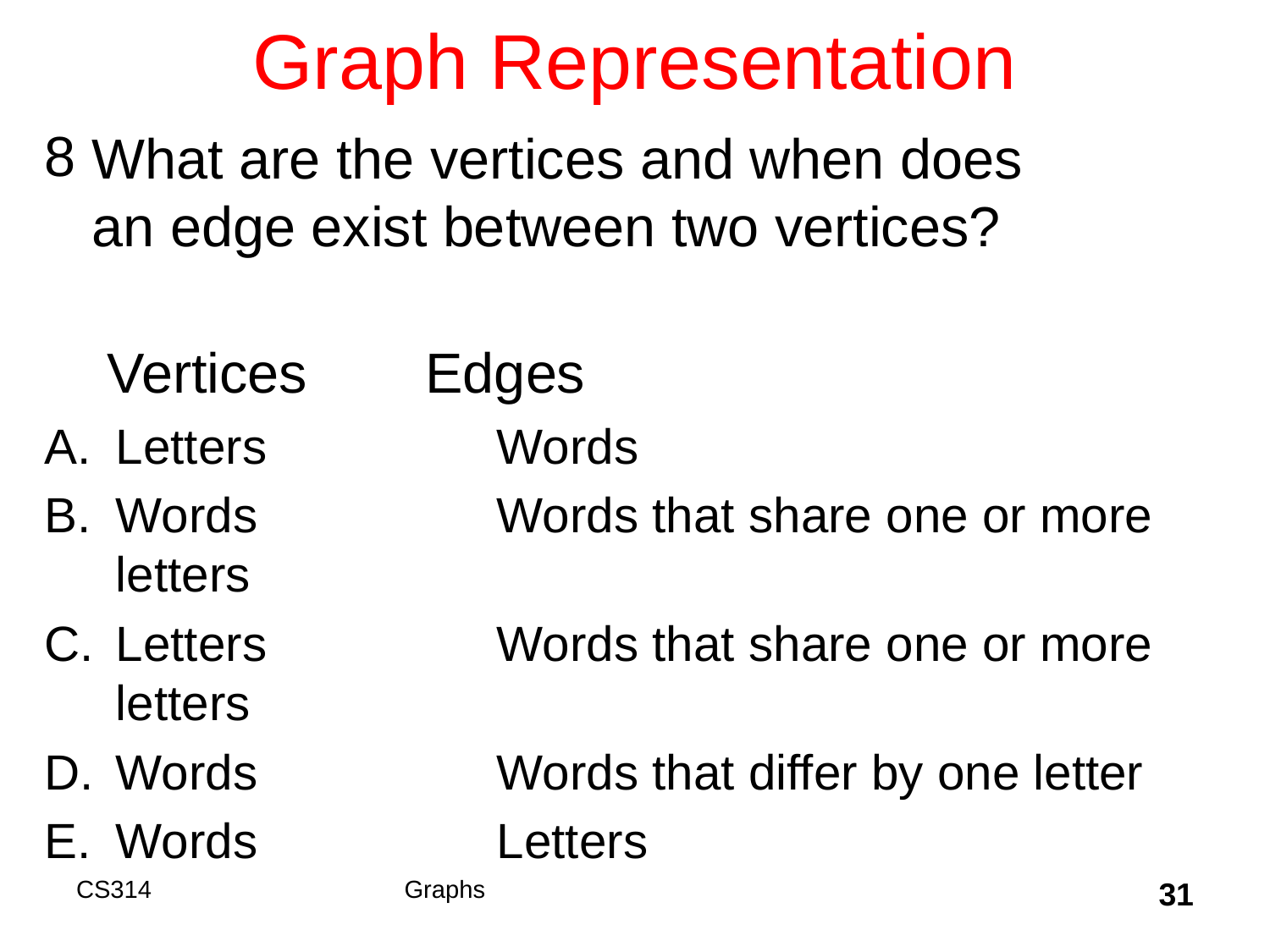

# Graph Representation
What are the vertices and when does
an edge exist between two vertices?
    Vertices 	Edges
Letters		Words
Words		Words that share one or more letters
Letters		Words that share one or more letters
Words		Words that differ by one letter
Words		Letters
CS314
Graphs
31